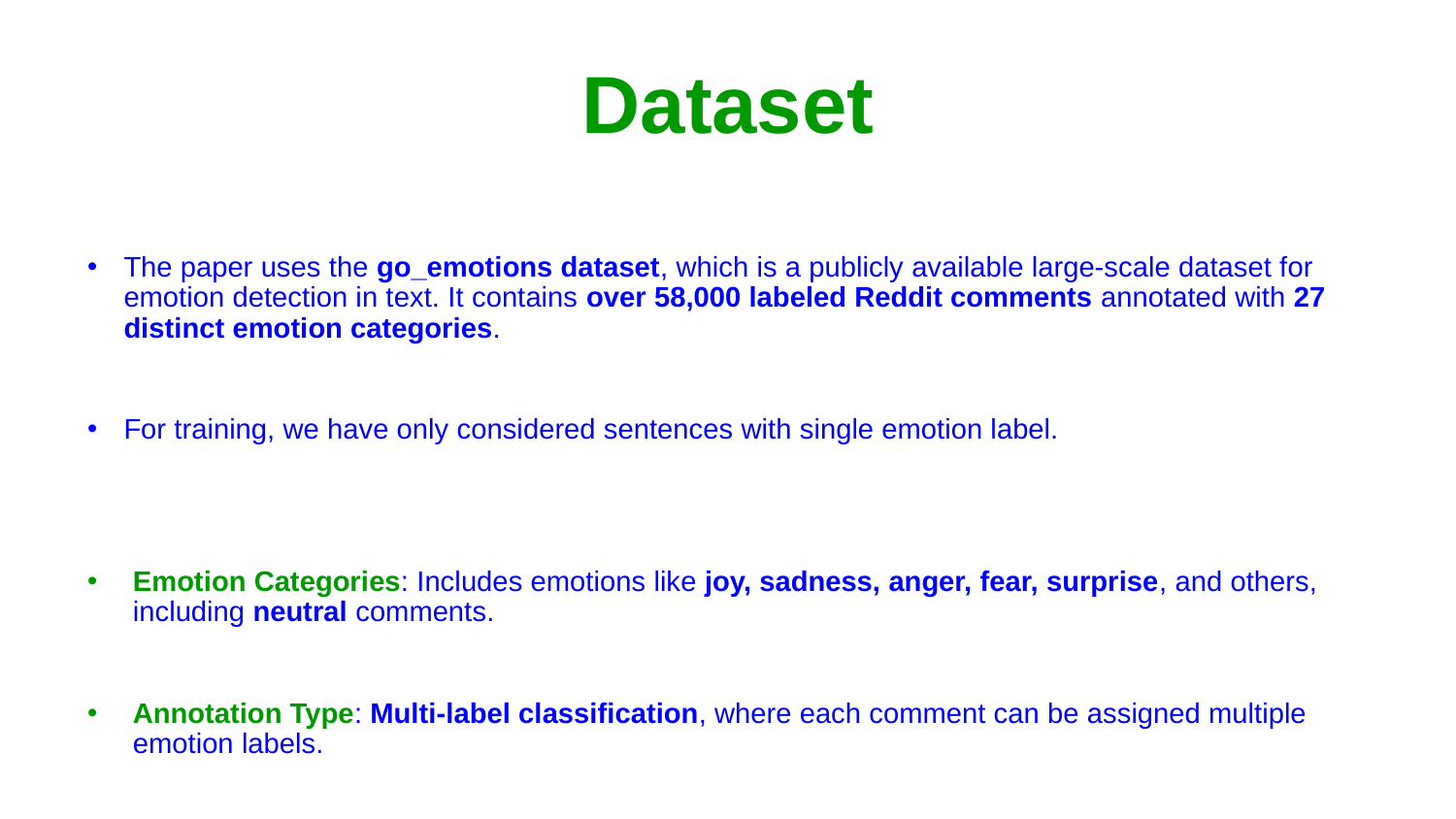

# Dataset

The paper uses the go_emotions dataset, which is a publicly available large-scale dataset for emotion detection in text. It contains over 58,000 labeled Reddit comments annotated with 27 distinct emotion categories.

For training, we have only considered sentences with single emotion label.

Emotion Categories: Includes emotions like joy, sadness, anger, fear, surprise, and others, including neutral comments.

Annotation Type: Multi-label classification, where each comment can be assigned multiple emotion labels.

Size: Over 58,000 comments for training and testing.